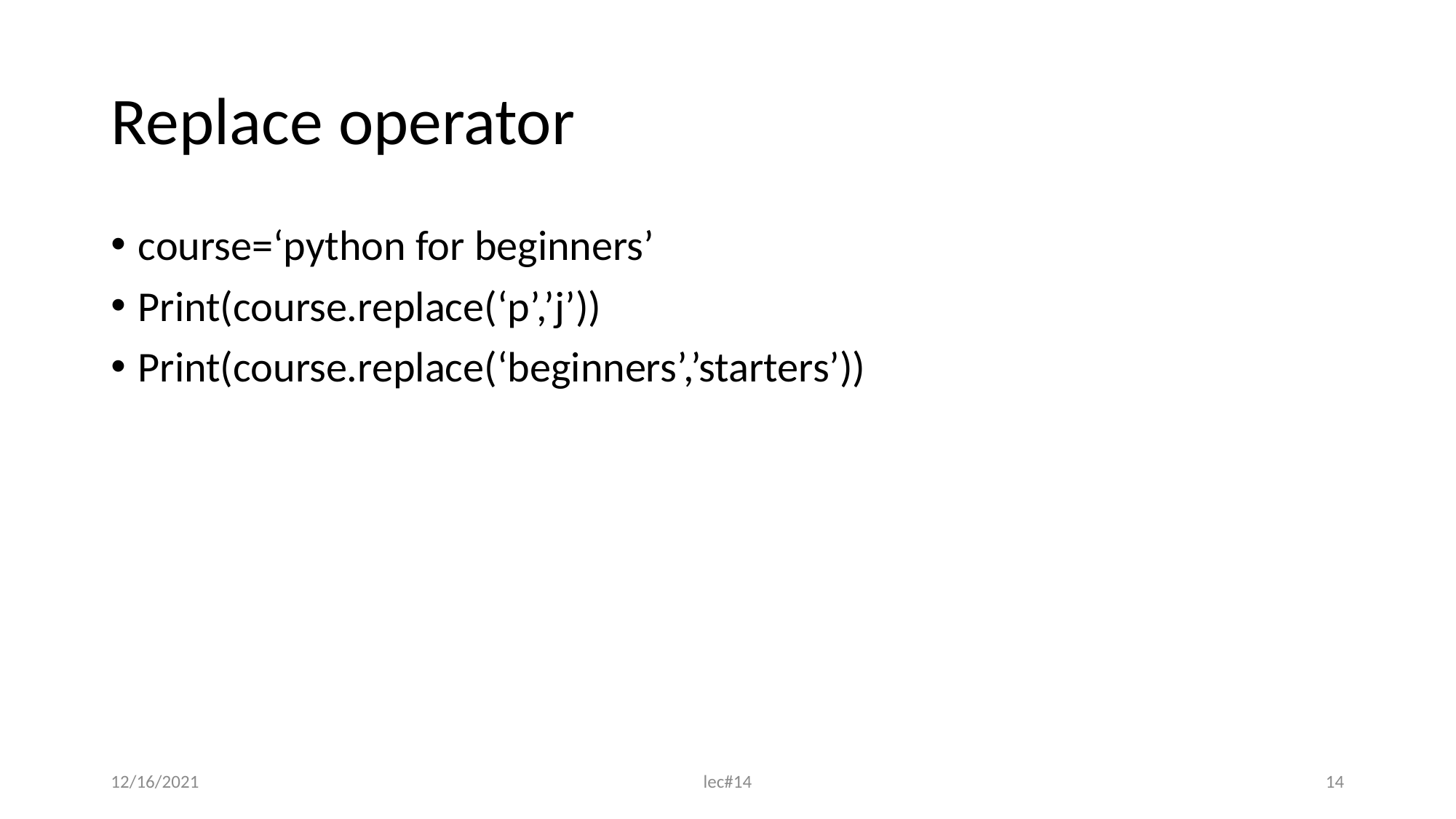

# Replace operator
course=‘python for beginners’
Print(course.replace(‘p’,’j’))
Print(course.replace(‘beginners’,’starters’))
12/16/2021
lec#14
14